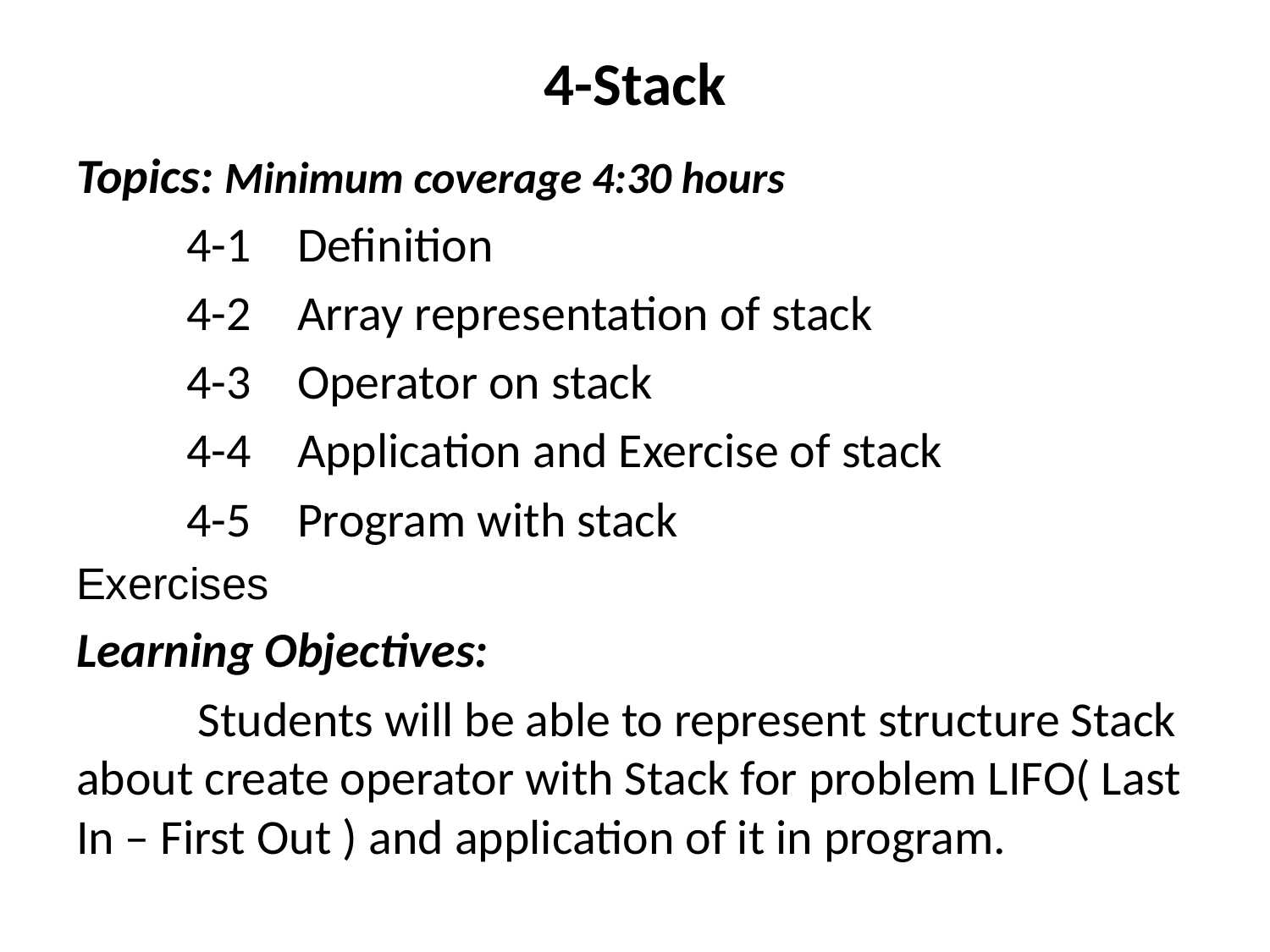

# 4-Stack
Topics: Minimum coverage 4:30 hours
	4-1	Definition
	4-2	Array representation of stack
	4-3	Operator on stack
	4-4	Application and Exercise of stack
	4-5	Program with stack
Exercises
Learning Objectives:
	 Students will be able to represent structure Stack about create operator with Stack for problem LIFO( Last In – First Out ) and application of it in program.